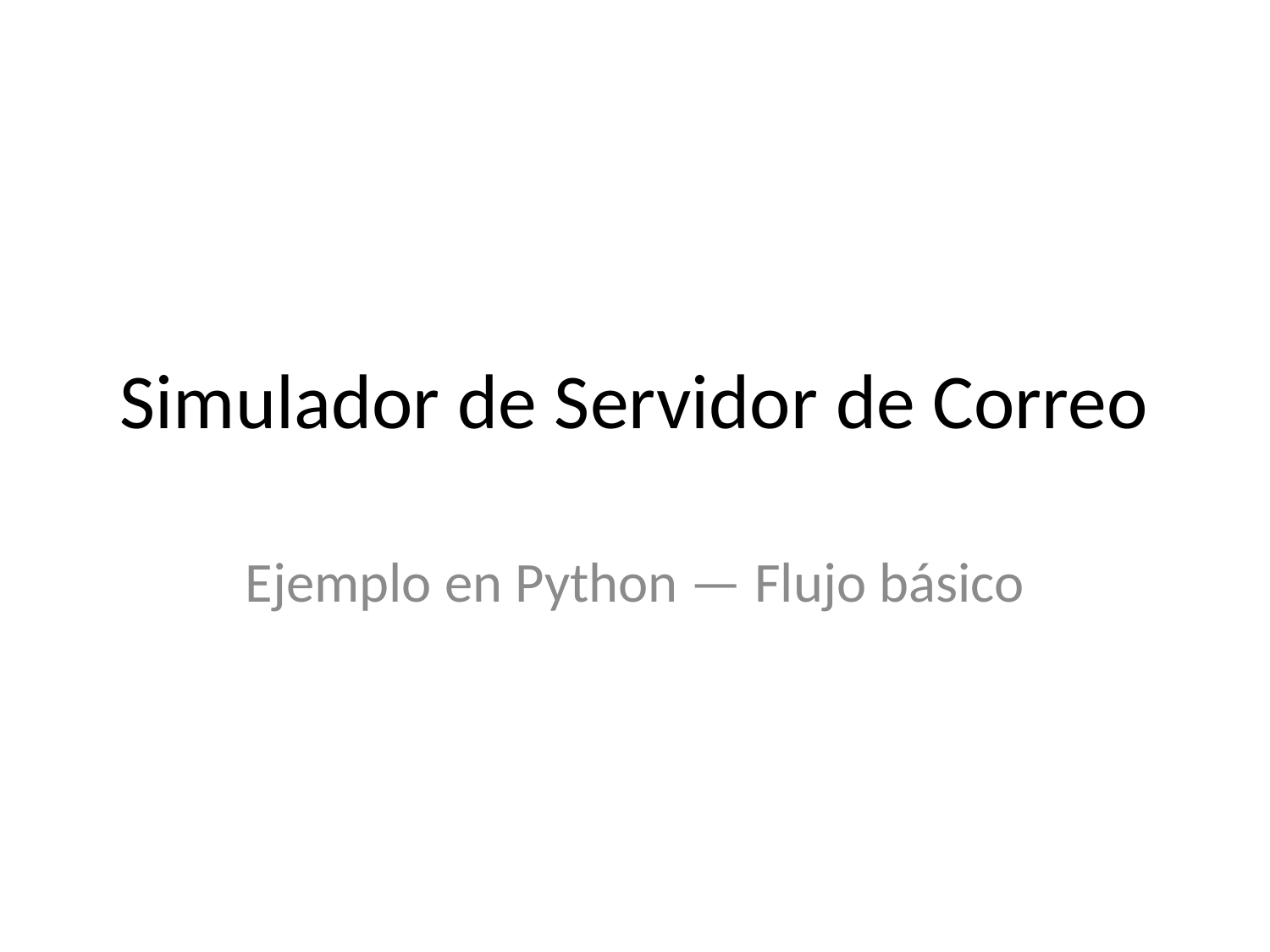

# Simulador de Servidor de Correo
Ejemplo en Python — Flujo básico